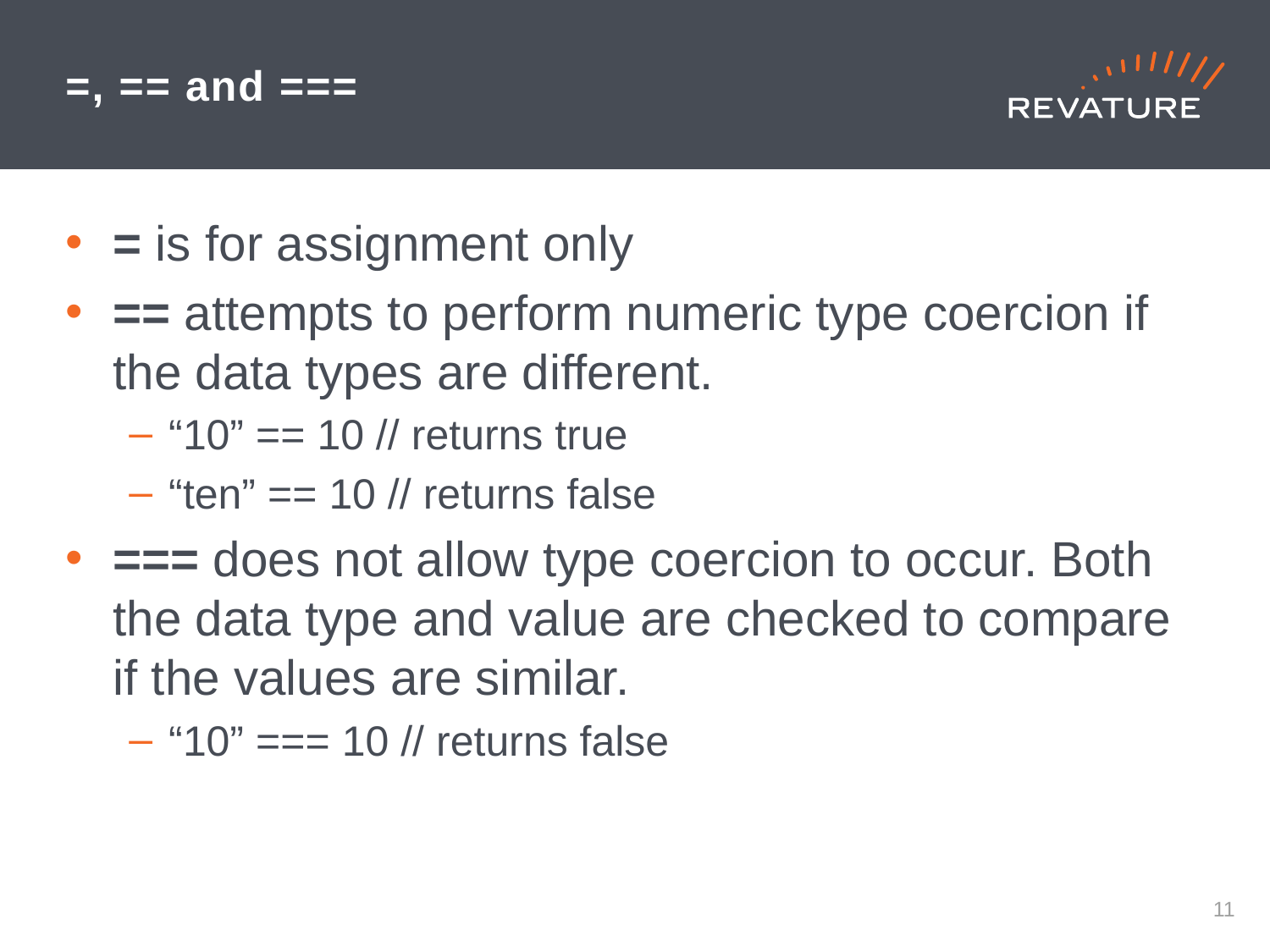

# =, == and ===
= is for assignment only
== attempts to perform numeric type coercion if the data types are different.
“10” == 10 // returns true
“ten” == 10 // returns false
=== does not allow type coercion to occur. Both the data type and value are checked to compare if the values are similar.
“10” === 10 // returns false
11